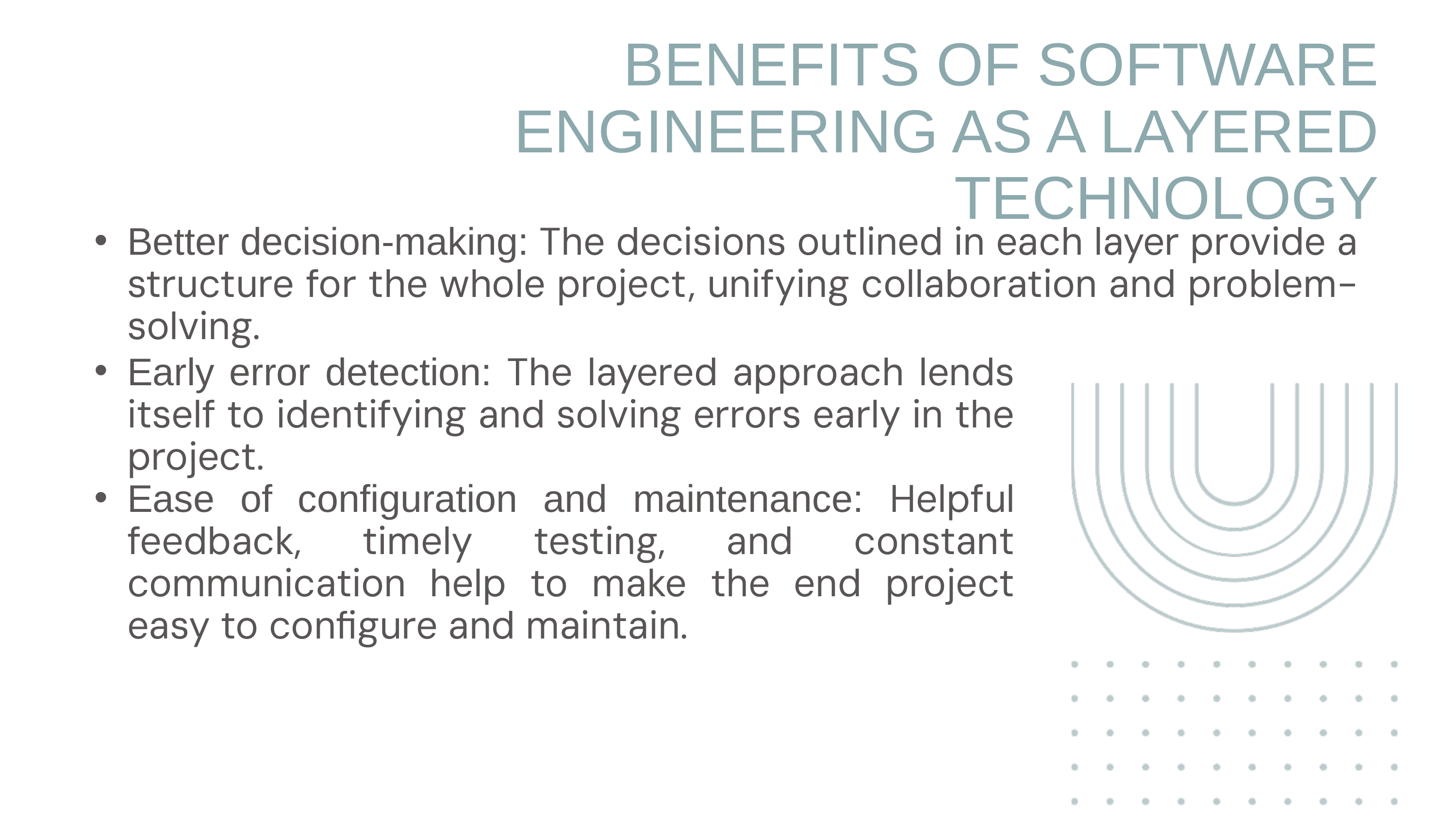

BENEFITS OF SOFTWARE ENGINEERING AS A LAYERED TECHNOLOGY

Better decision-making: The decisions outlined in each layer provide a structure for the whole project, unifying collaboration and problem-solving.

Early error detection: The layered approach lends itself to identifying and solving errors early in the project.
Ease of configuration and maintenance: Helpful feedback, timely testing, and constant communication help to make the end project easy to configure and maintain.